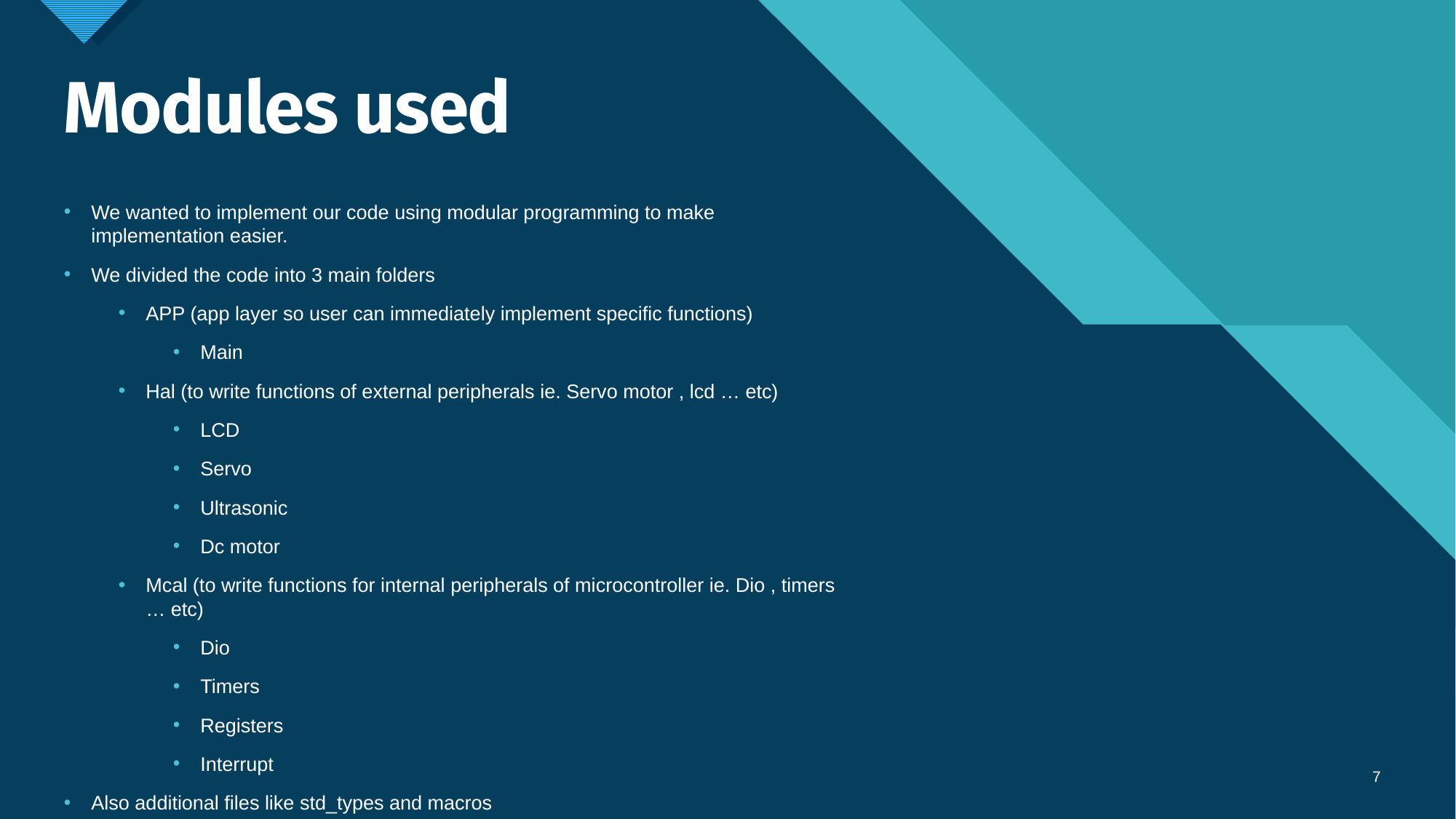

# Modules used
We wanted to implement our code using modular programming to make implementation easier.
We divided the code into 3 main folders
APP (app layer so user can immediately implement specific functions)
Main
Hal (to write functions of external peripherals ie. Servo motor , lcd … etc)
LCD
Servo
Ultrasonic
Dc motor
Mcal (to write functions for internal peripherals of microcontroller ie. Dio , timers … etc)
Dio
Timers
Registers
Interrupt
Also additional files like std_types and macros

7